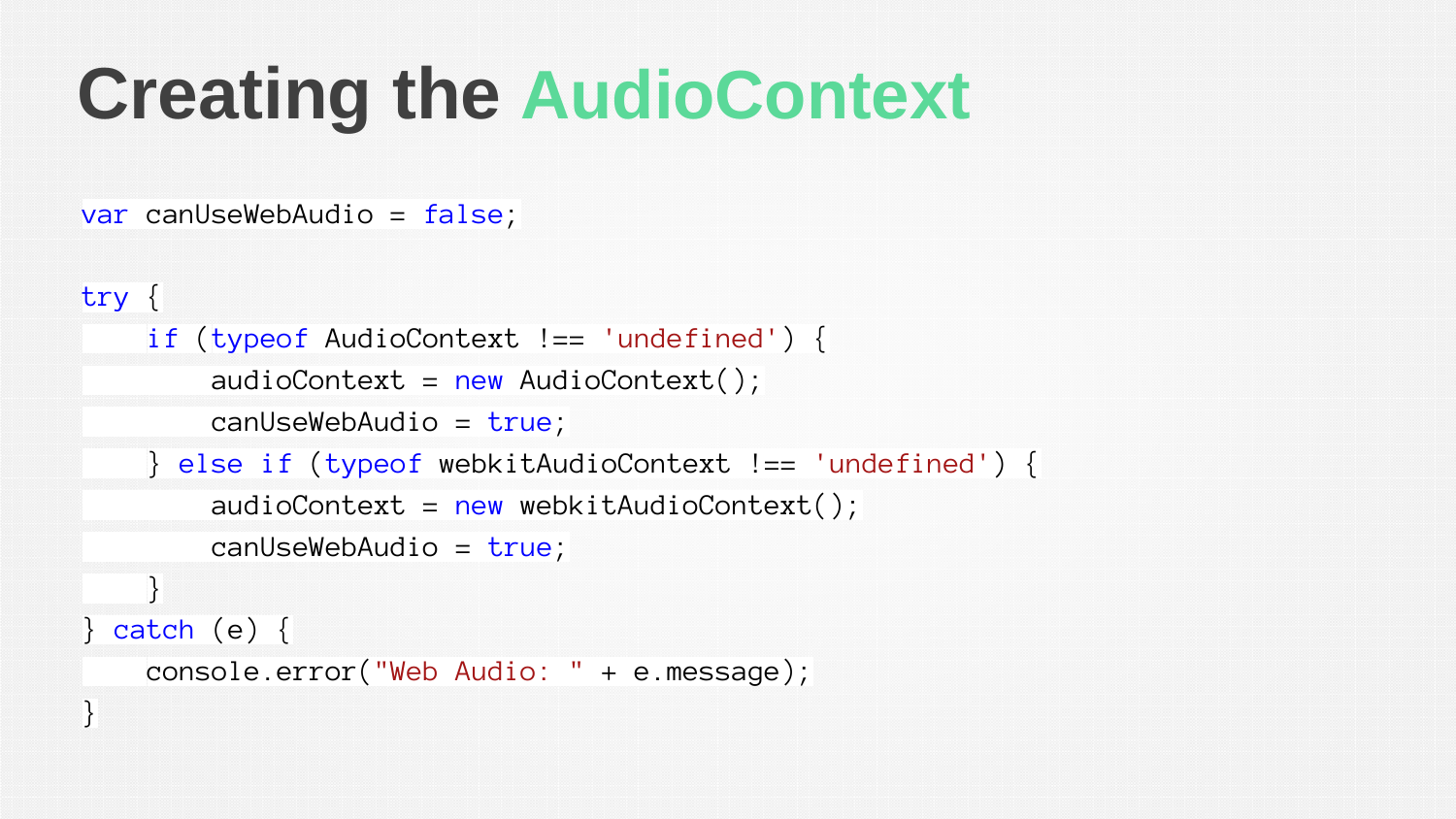

# Creating the AudioContext
var canUseWebAudio = false;

try {
    if (typeof AudioContext !== 'undefined') {
        audioContext = new AudioContext();
        canUseWebAudio = true;
    } else if (typeof webkitAudioContext !== 'undefined') {
        audioContext = new webkitAudioContext();
        canUseWebAudio = true;
    }
} catch (e) {
    console.error("Web Audio: " + e.message);
}